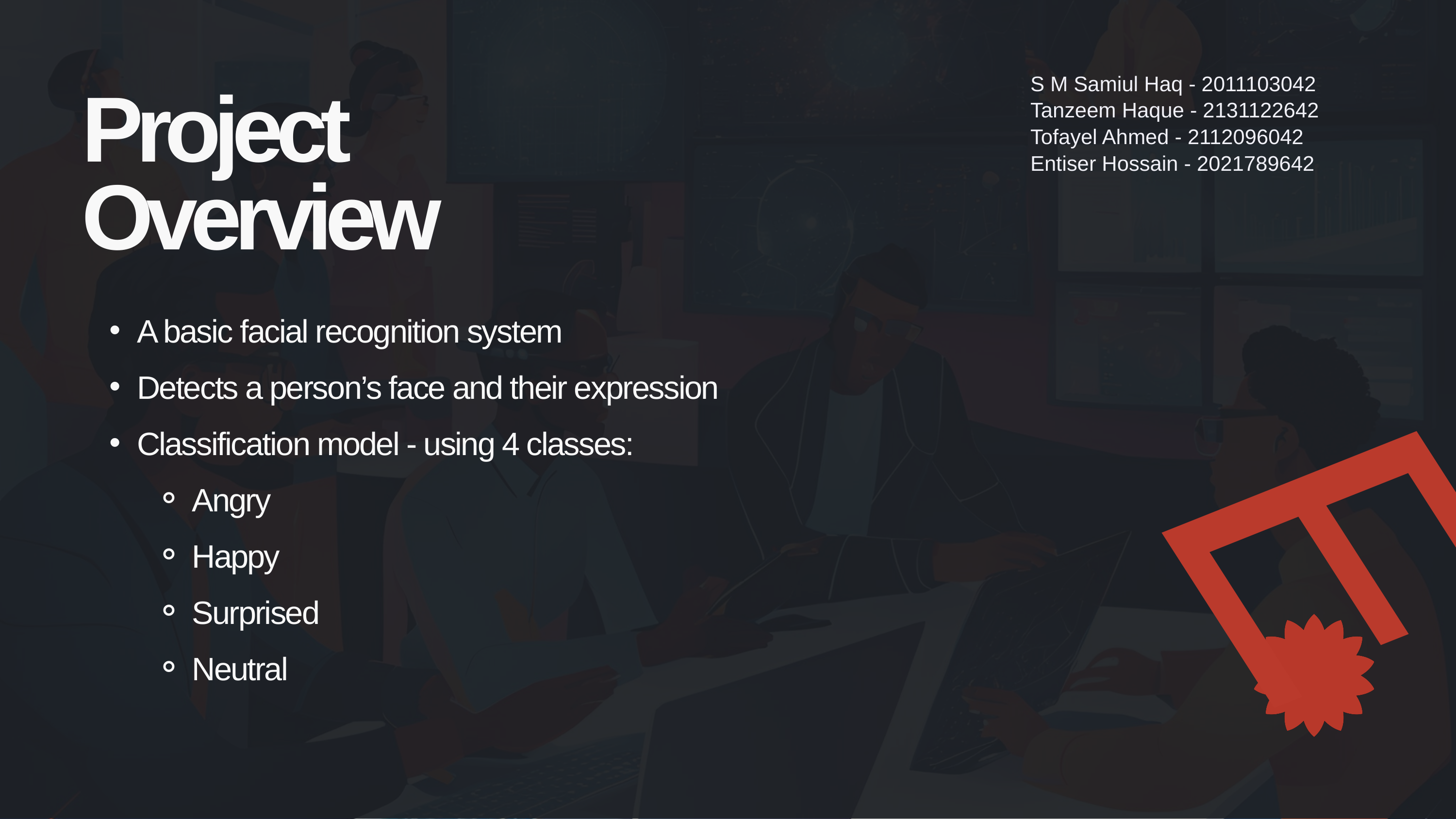

S M Samiul Haq - 2011103042
Tanzeem Haque - 2131122642
Project Overview
Tofayel Ahmed - 2112096042
Entiser Hossain - 2021789642
E
A basic facial recognition system
Detects a person’s face and their expression
Classification model - using 4 classes:
Angry
Happy
Surprised
Neutral